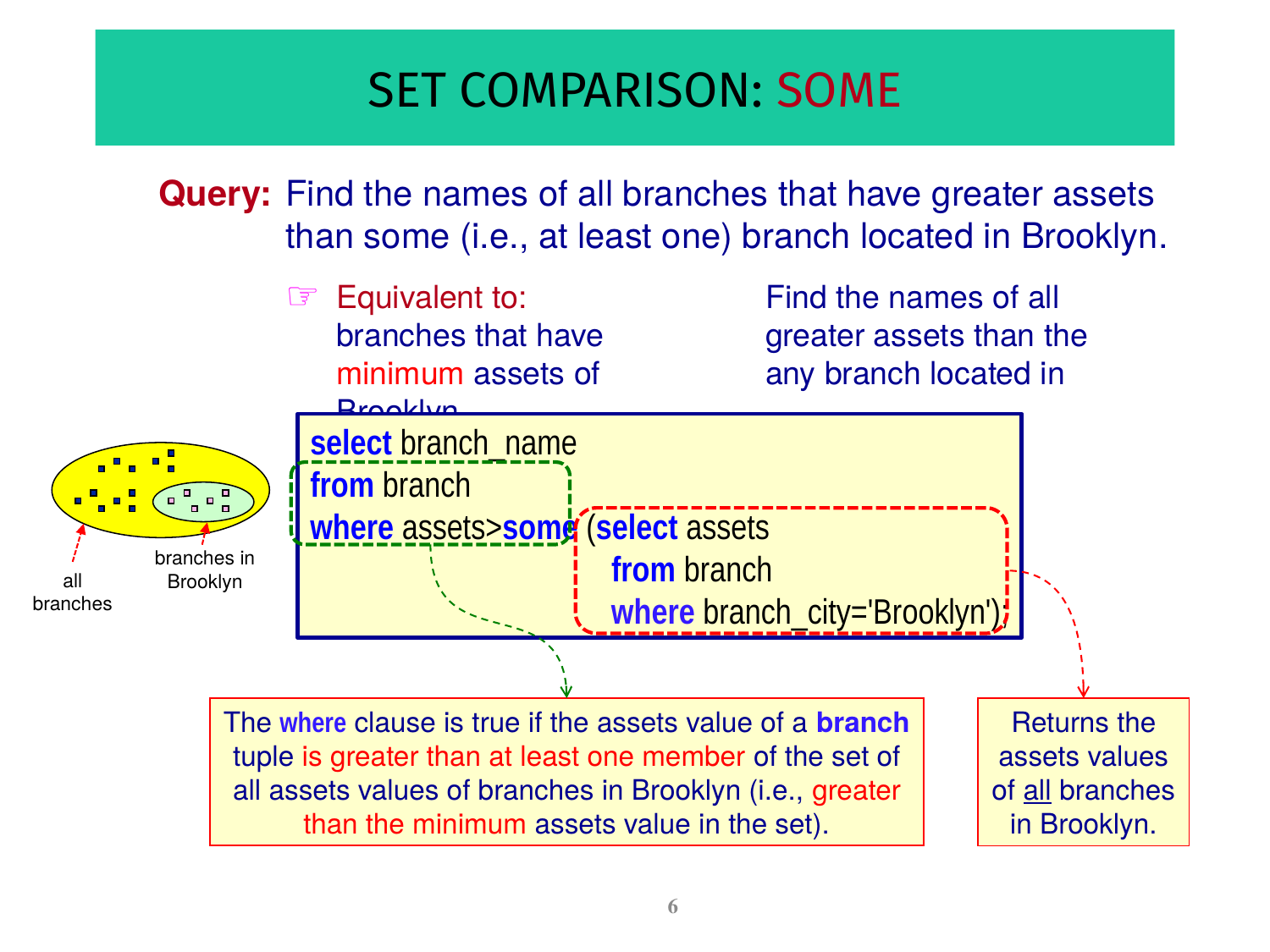

# SET COMPARISON: SOME
Query:	Find the names of all branches that have greater assets than some (i.e., at least one) branch located in Brooklyn.
Equivalent to:	Find the names of all branches that have 	greater assets than the minimum assets of 	any branch located in Brooklyn.
select branch_name
from branch
where assets>some (select assets
from branch
where branch_city='Brooklyn');

branches in Brooklyn
all branches

The where clause is true if the assets value of a branch tuple is greater than at least one member of the set of all assets values of branches in Brooklyn (i.e., greater than the minimum assets value in the set).
Returns the assets values of all branches in Brooklyn.
6